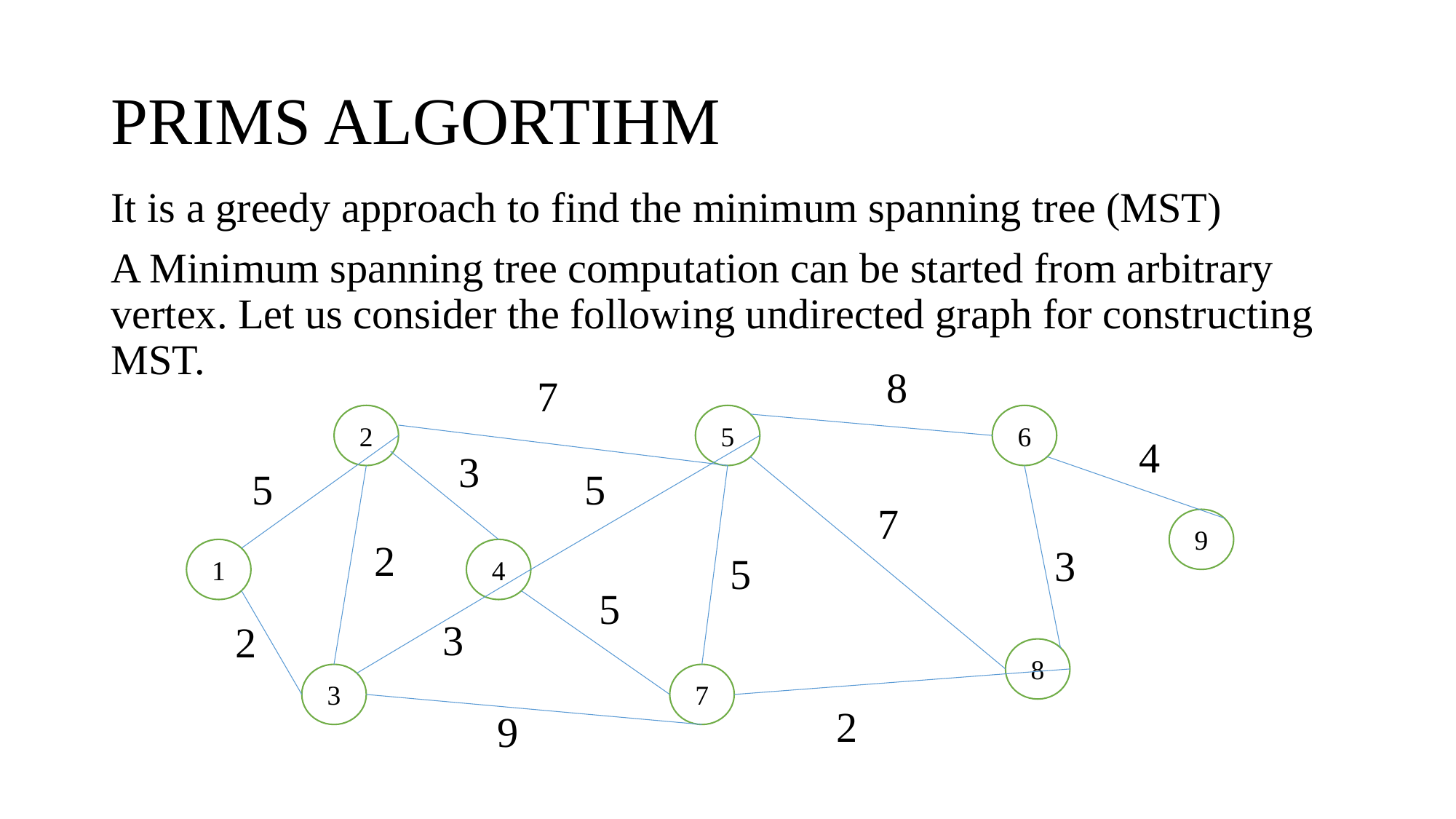

# PRIMS ALGORTIHM
It is a greedy approach to find the minimum spanning tree (MST)
A Minimum spanning tree computation can be started from arbitrary vertex. Let us consider the following undirected graph for constructing MST.

8
7
2
5
6
4
3
5
5
7
9
2
3
1
4
5
5
3
2
8
3
7
2
9